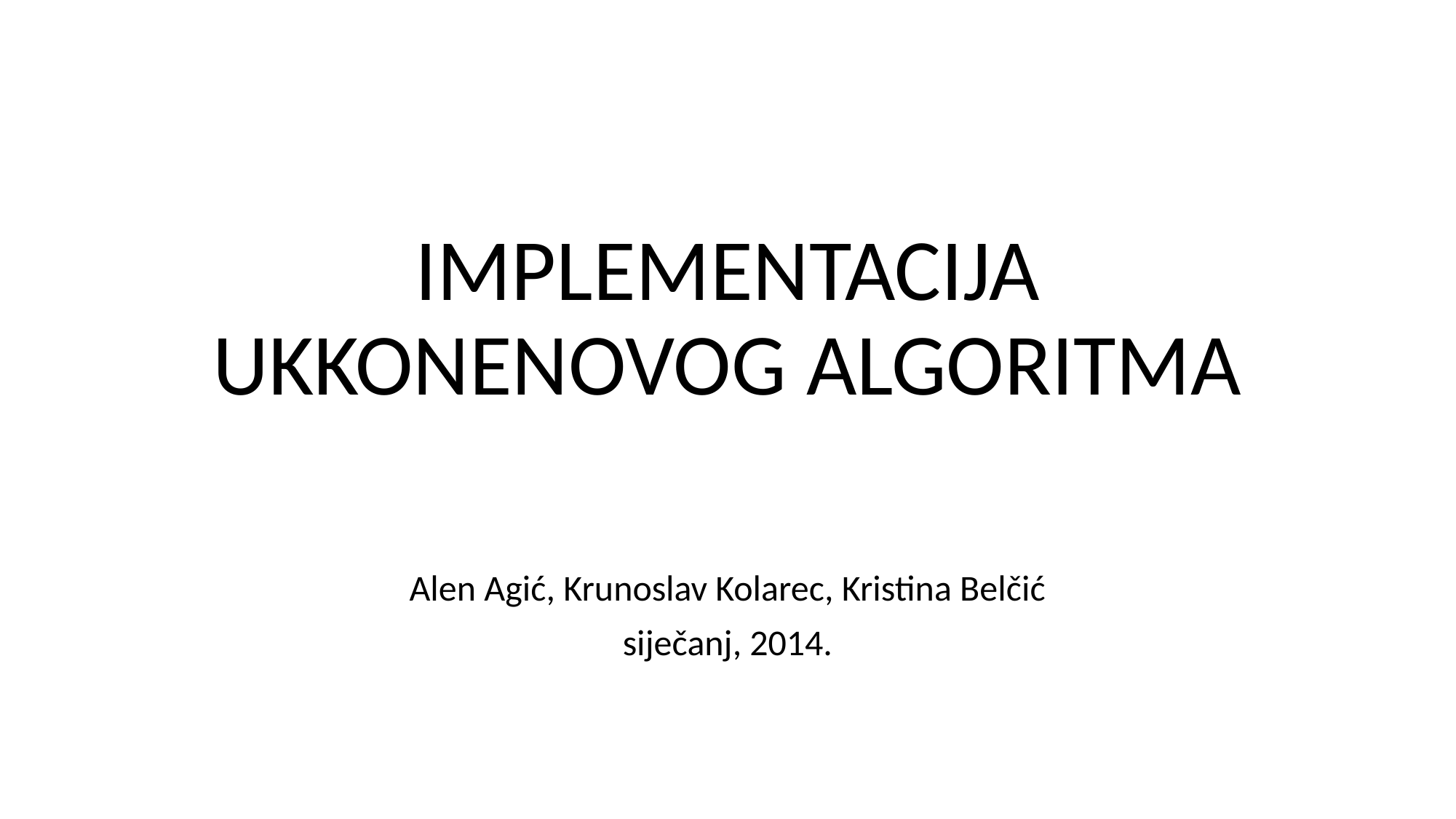

# IMPLEMENTACIJA UKKONENOVOG ALGORITMA
Alen Agić, Krunoslav Kolarec, Kristina Belčić
siječanj, 2014.